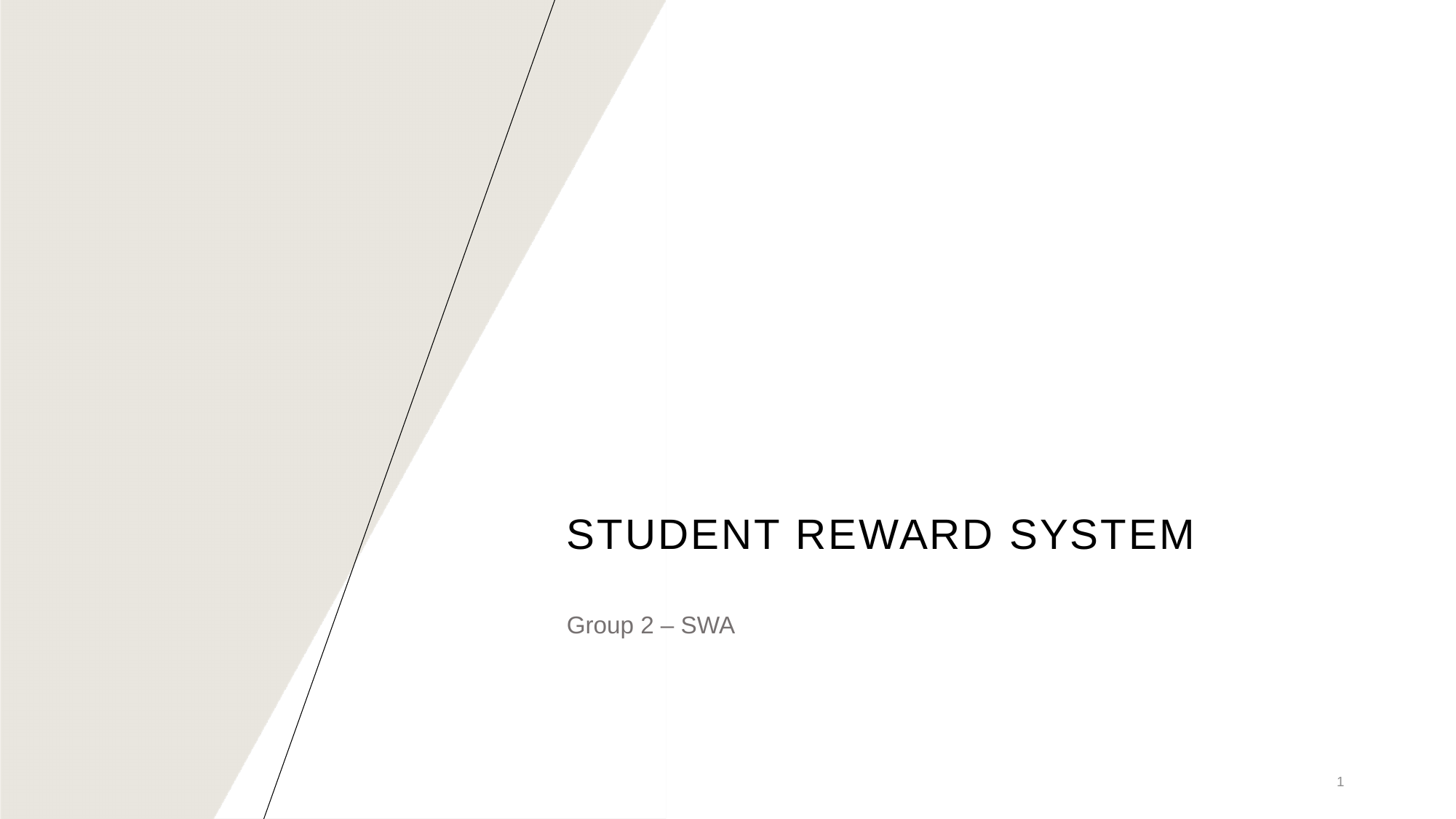

# Student Reward system
Group 2 – SWA
1